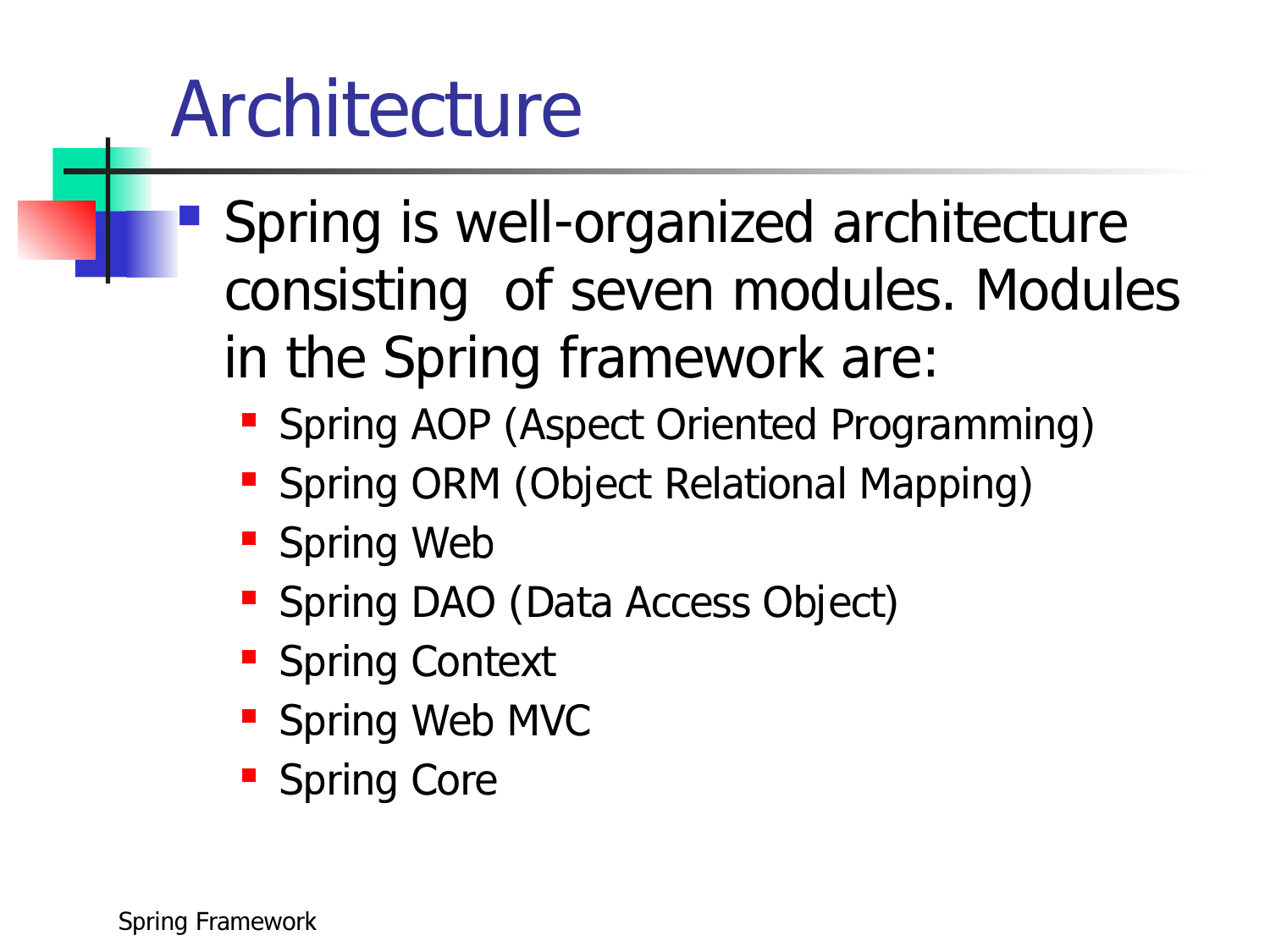

# Architecture
Spring is well-organized architecture consisting  of seven modules. Modules in the Spring framework are:
Spring AOP (Aspect Oriented Programming)
Spring ORM (Object Relational Mapping)
Spring Web
Spring DAO (Data Access Object)
Spring Context
Spring Web MVC
Spring Core
Spring Framework